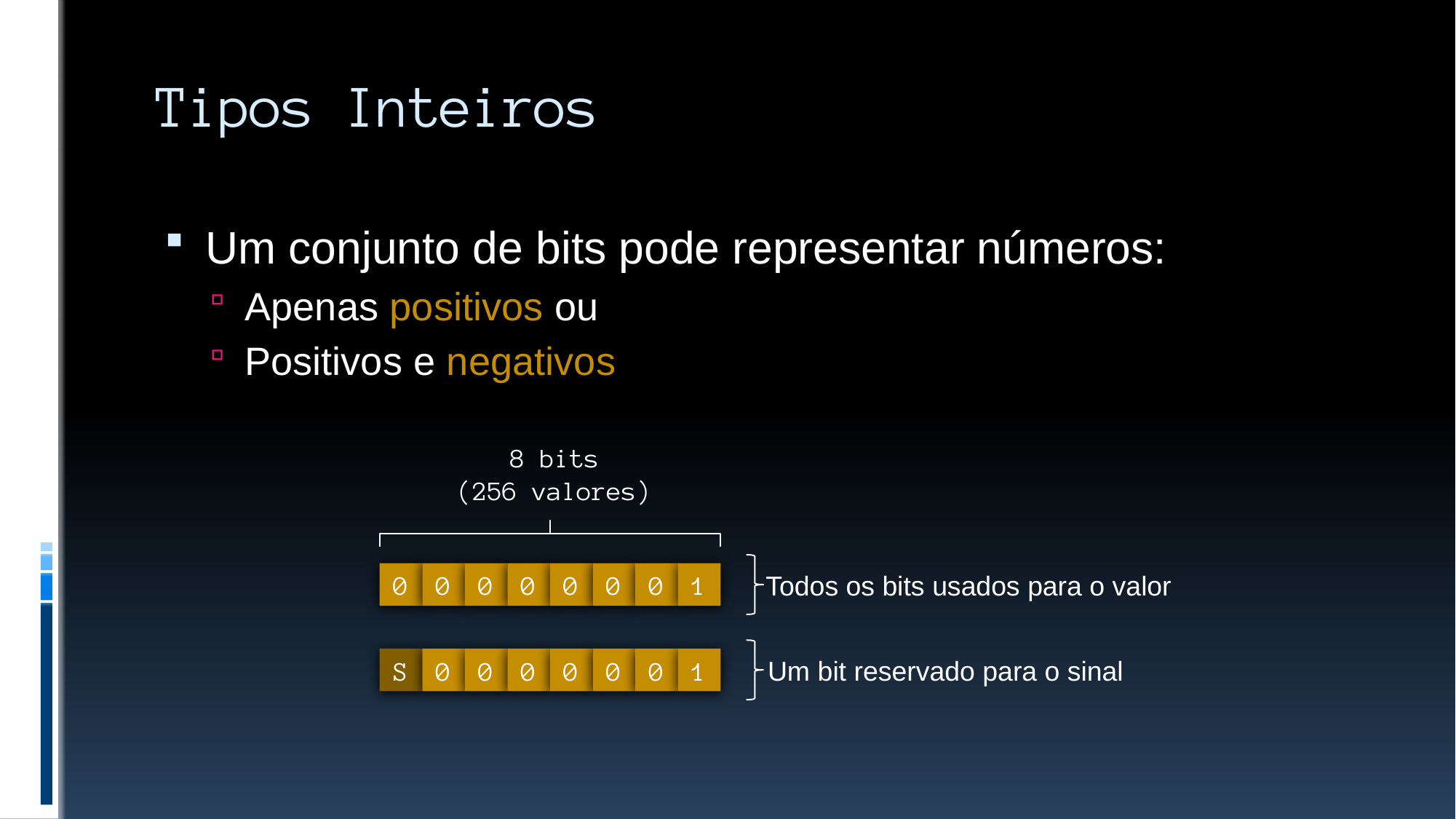

# Tipos Inteiros
Um conjunto de bits pode representar números:
Apenas positivos ou
Positivos e negativos

8 bits
(256 valores)

0
0
0
0
0
0
0
1
Todos os bits usados para o valor

S
0
0
0
0
0
0
1
Um bit reservado para o sinal